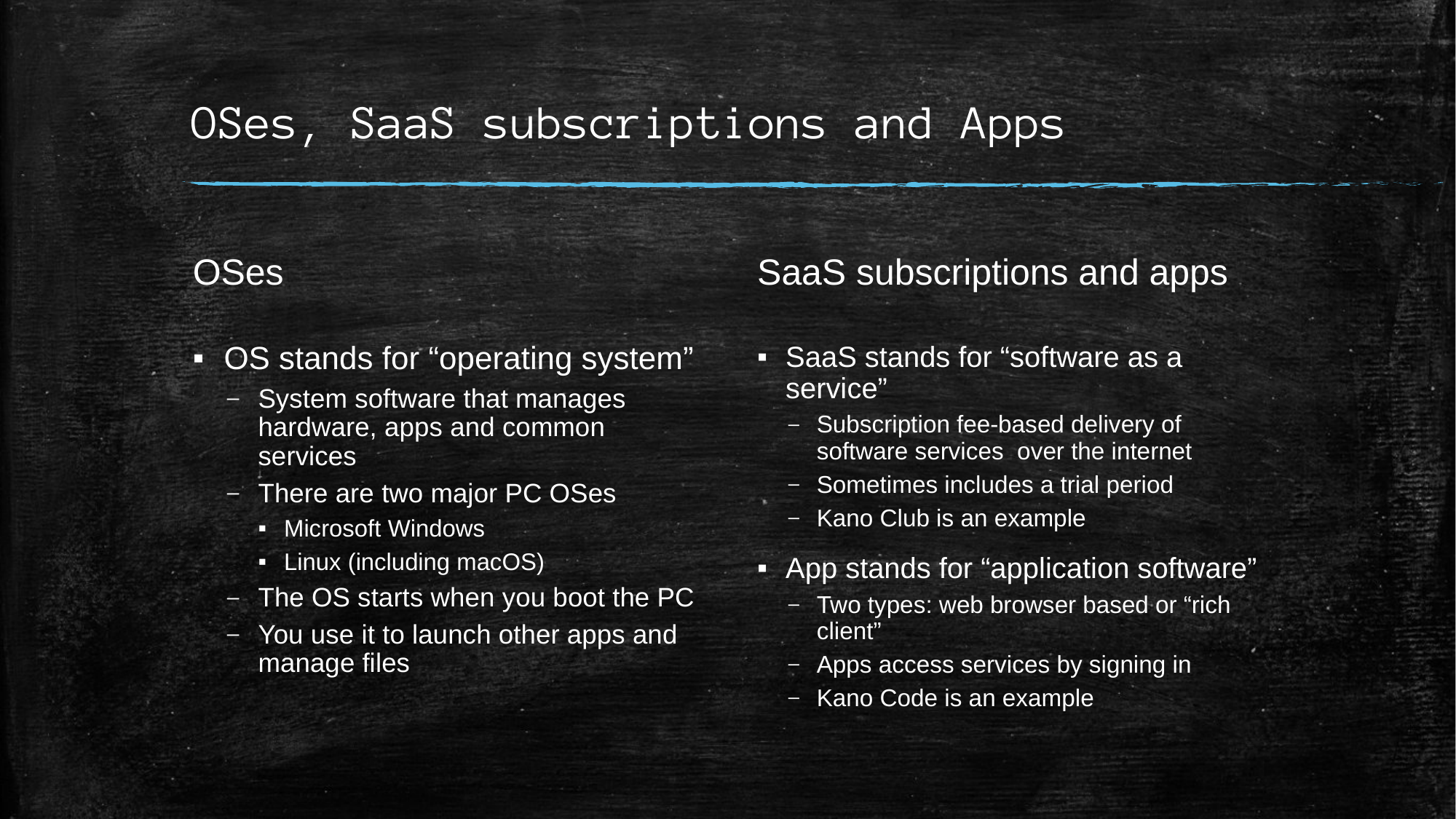

# OSes, SaaS subscriptions and Apps
OSes
SaaS subscriptions and apps
OS stands for “operating system”
System software that manages hardware, apps and common services
There are two major PC OSes
Microsoft Windows
Linux (including macOS)
The OS starts when you boot the PC
You use it to launch other apps and manage files

SaaS stands for “software as a  service”
Subscription fee-based delivery of software services  over the internet
Sometimes includes a trial period
Kano Club is an example
App stands for “application software”
Two types: web browser based or “rich client”
Apps access services by signing in
Kano Code is an example